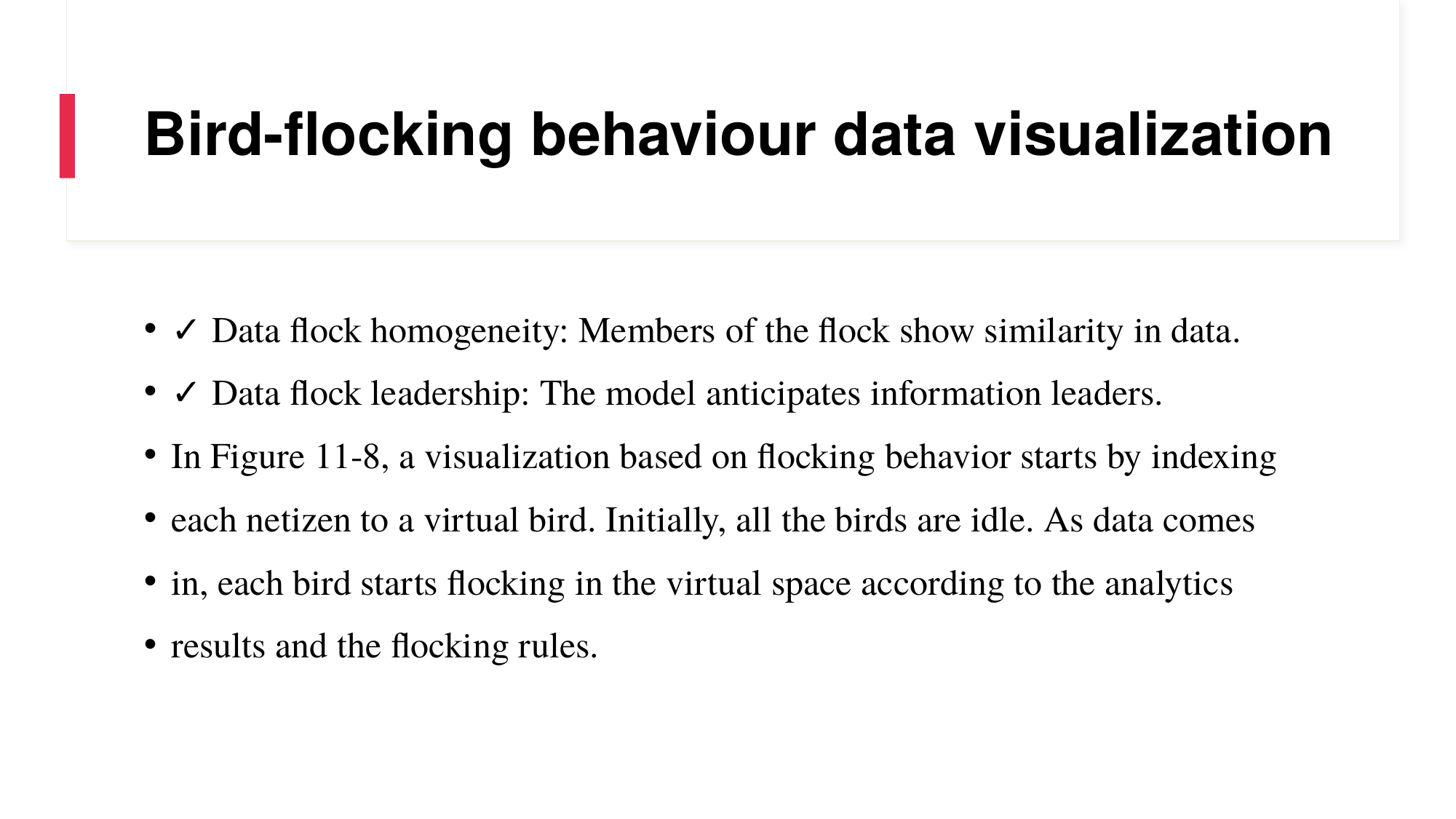

# Bird-flocking behaviour data visualization
✓ Data flock homogeneity: Members of the flock show similarity in data.
✓ Data flock leadership: The model anticipates information leaders.
In Figure 11-8, a visualization based on flocking behavior starts by indexing
each netizen to a virtual bird. Initially, all the birds are idle. As data comes
in, each bird starts flocking in the virtual space according to the analytics
results and the flocking rules.